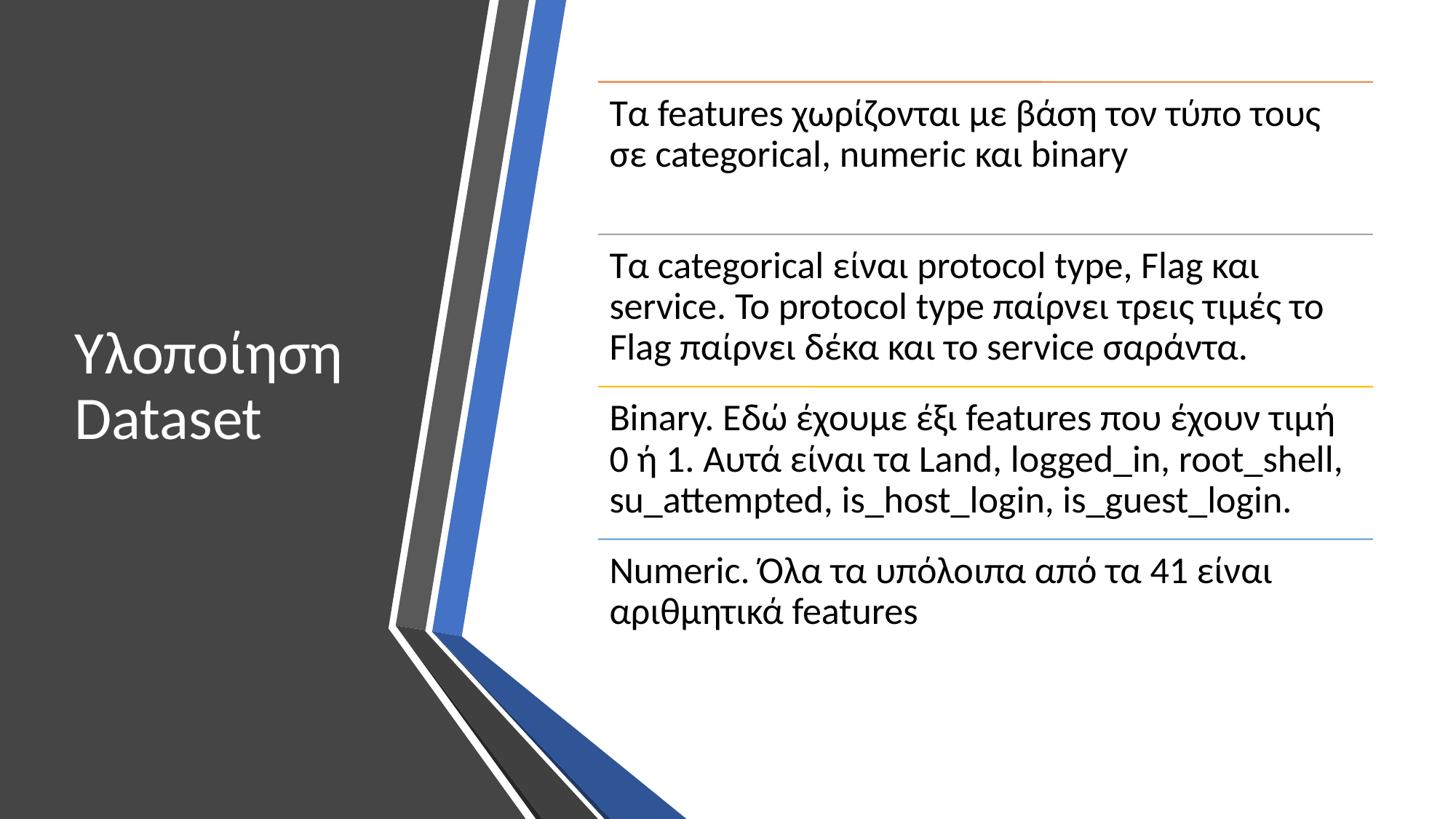

# Υλοποίηση Dataset
Τα features χωρίζονται με βάση τον τύπο τους σε categorical, numeric και binary
Τα categorical είναι protocol type, Flag και service. To protocol type παίρνει τρεις τιμές το Flag παίρνει δέκα και το service σαράντα.
Binary. Εδώ έχουμε έξι features που έχουν τιμή 0 ή 1. Αυτά είναι τα Land, logged_in, root_shell, su_attempted, is_host_login, is_guest_login.
Numeric. Όλα τα υπόλοιπα από τα 41 είναι αριθμητικά features